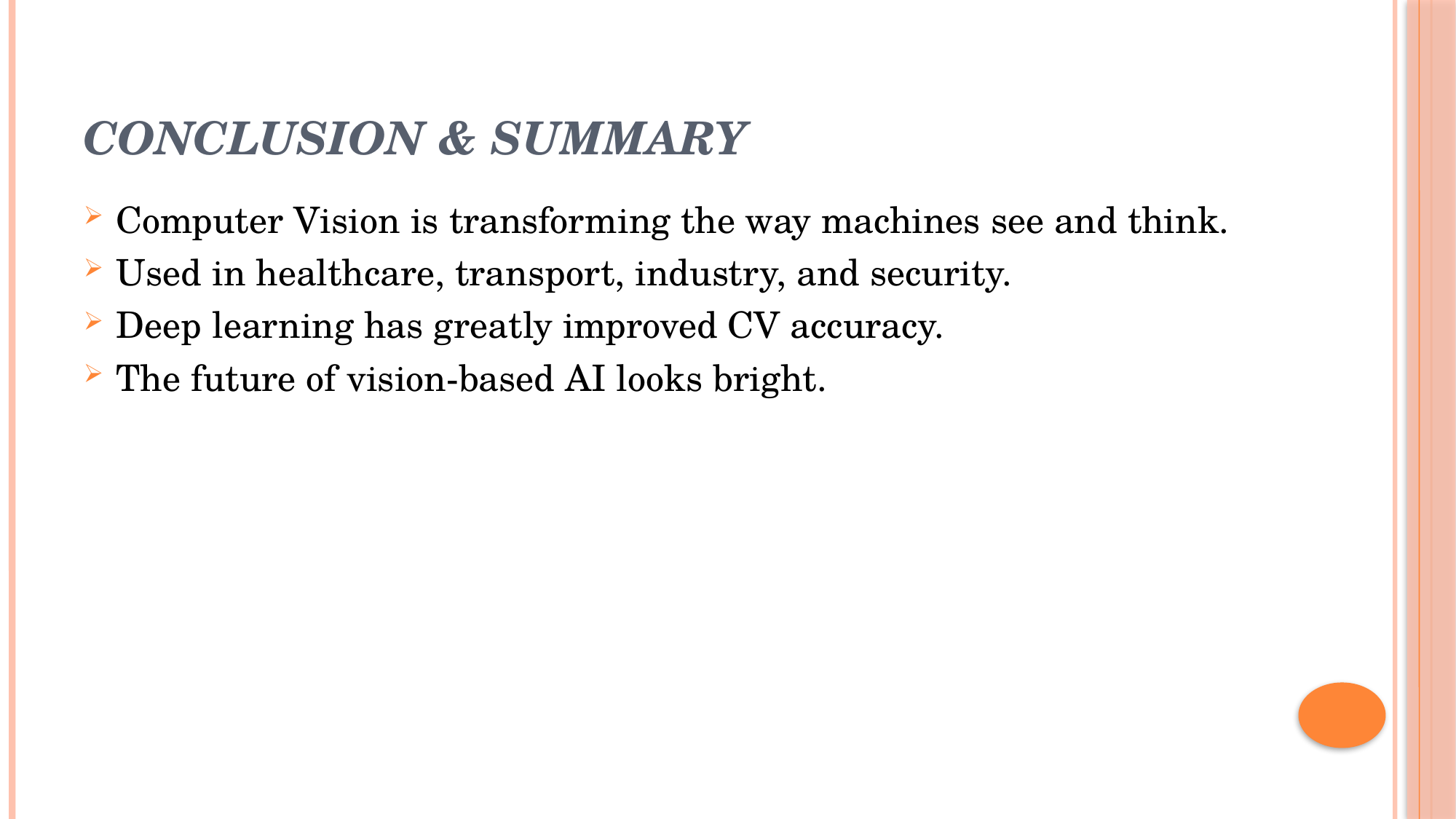

# Conclusion & Summary
Computer Vision is transforming the way machines see and think.
Used in healthcare, transport, industry, and security.
Deep learning has greatly improved CV accuracy.
The future of vision-based AI looks bright.